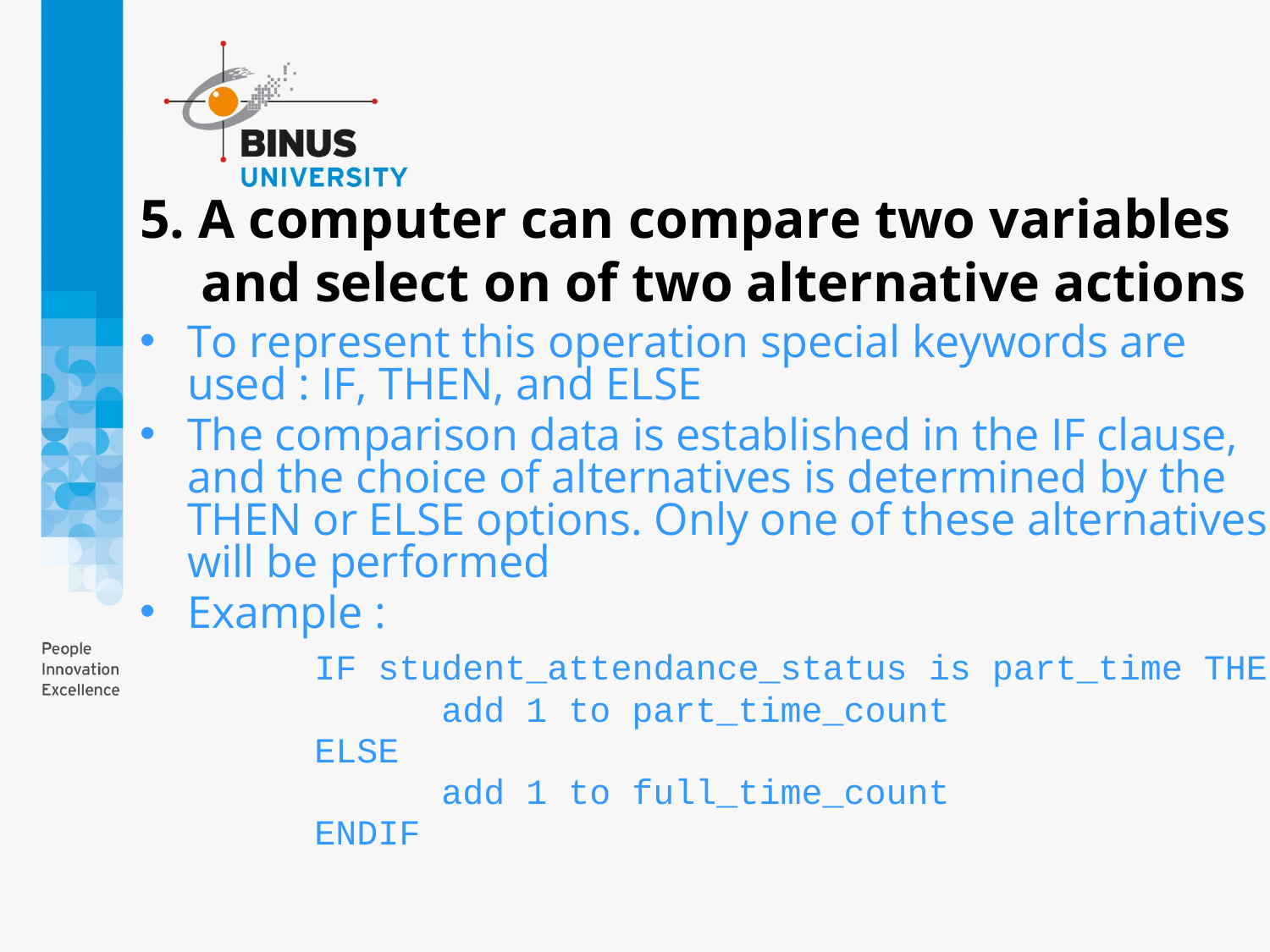

# 5. A computer can compare two variables and select on of two alternative actions
To represent this operation special keywords are used : IF, THEN, and ELSE
The comparison data is established in the IF clause, and the choice of alternatives is determined by the THEN or ELSE options. Only one of these alternatives will be performed
Example :
		IF student_attendance_status is part_time THEN
			add 1 to part_time_count
		ELSE
			add 1 to full_time_count
		ENDIF